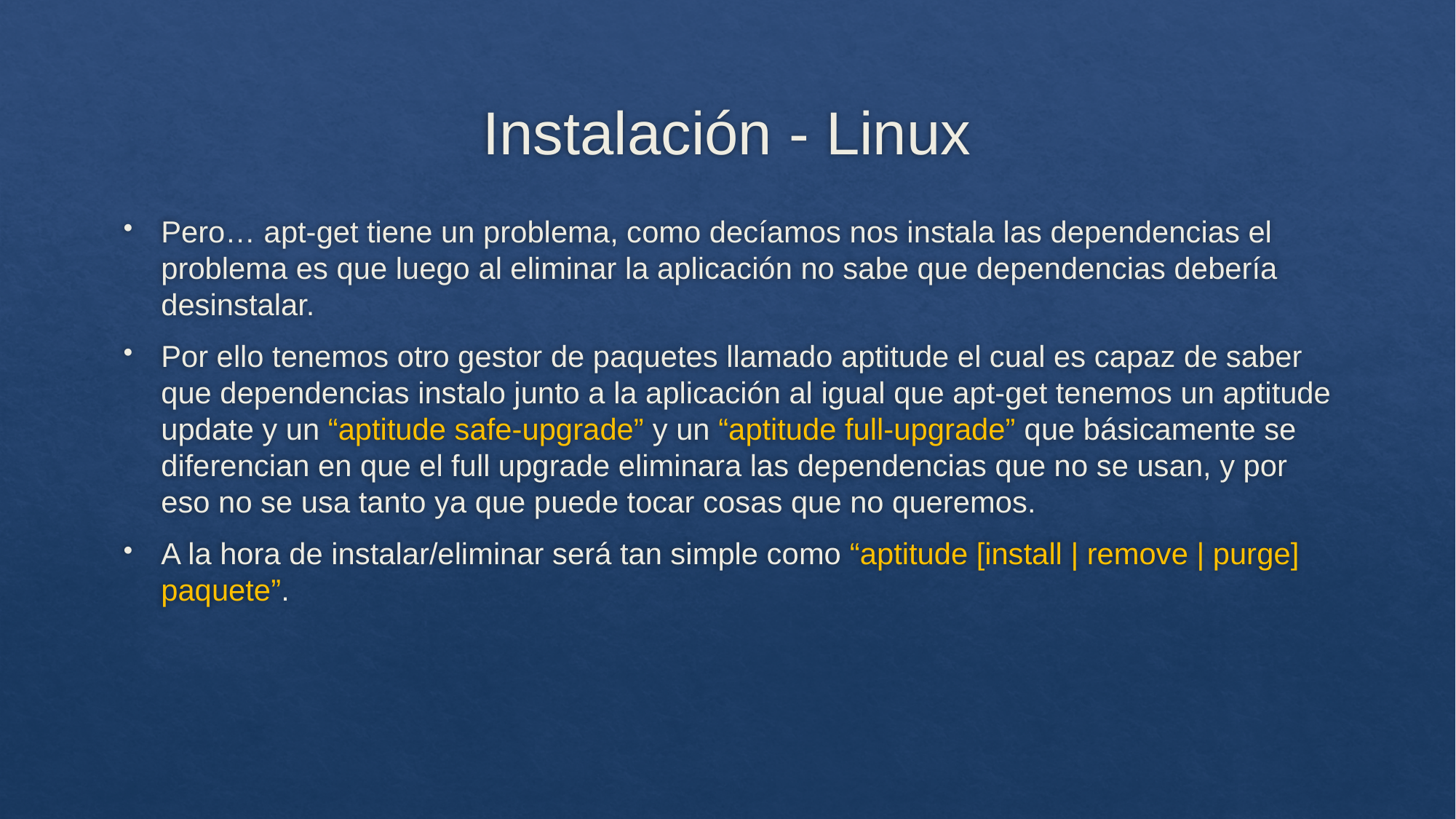

# Instalación - Linux
Pero… apt-get tiene un problema, como decíamos nos instala las dependencias el problema es que luego al eliminar la aplicación no sabe que dependencias debería desinstalar.
Por ello tenemos otro gestor de paquetes llamado aptitude el cual es capaz de saber que dependencias instalo junto a la aplicación al igual que apt-get tenemos un aptitude update y un “aptitude safe-upgrade” y un “aptitude full-upgrade” que básicamente se diferencian en que el full upgrade eliminara las dependencias que no se usan, y por eso no se usa tanto ya que puede tocar cosas que no queremos.
A la hora de instalar/eliminar será tan simple como “aptitude [install | remove | purge] paquete”.